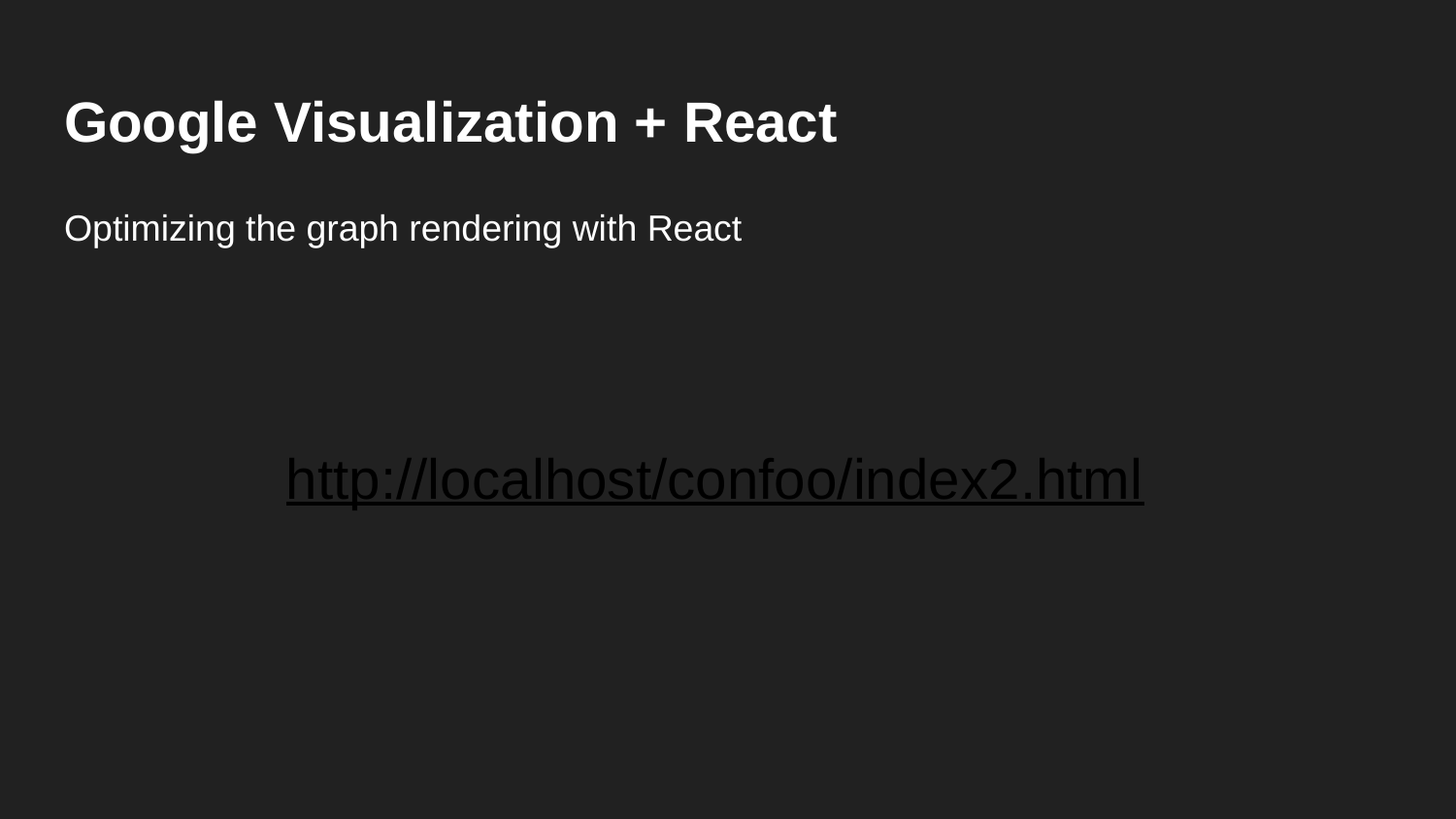

# Google Visualization + React
Optimizing the graph rendering with React
http://localhost/confoo/index2.html